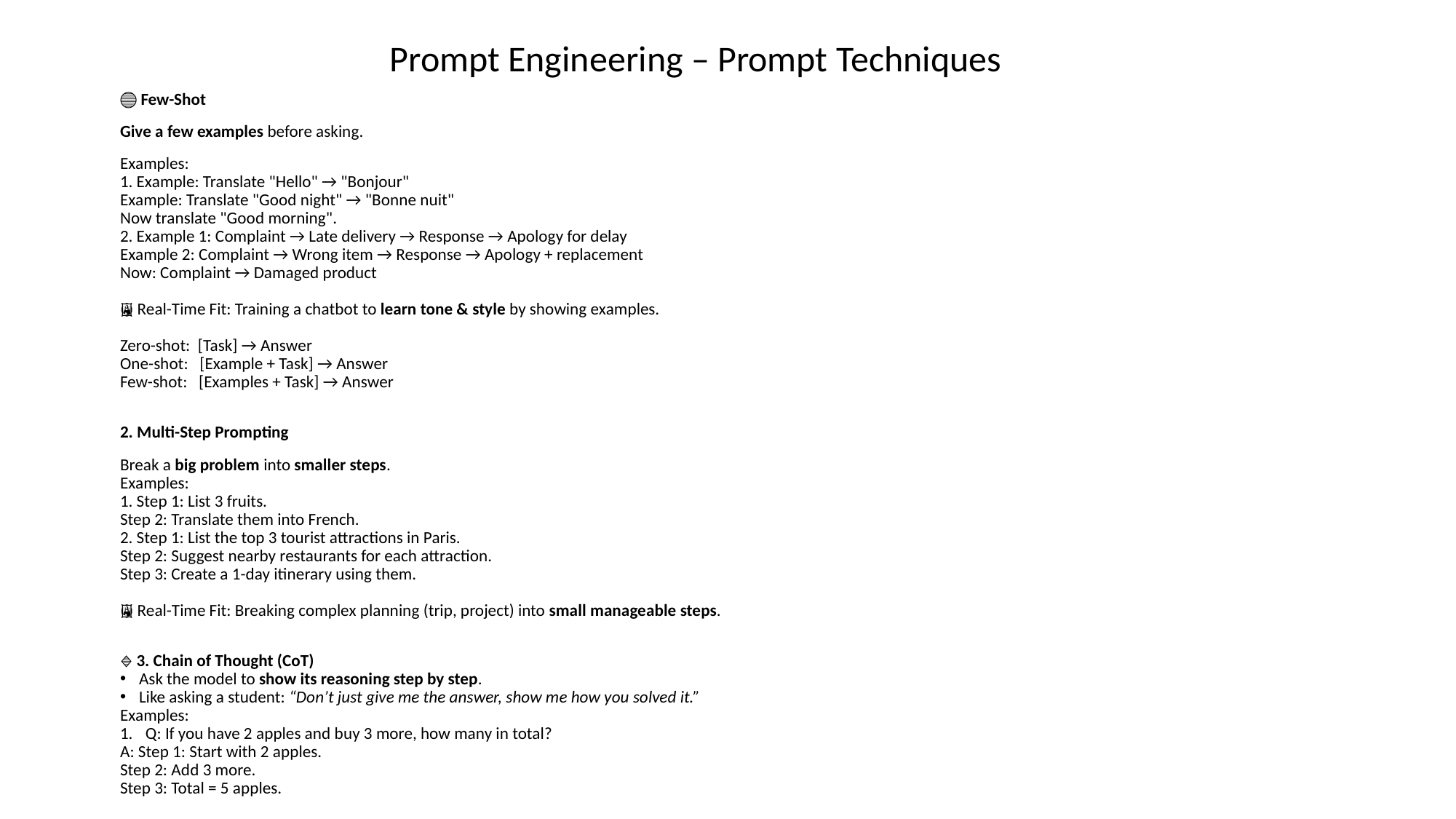

# Prompt Engineering – Prompt Techniques
🔵 Few-Shot
Give a few examples before asking.
Examples:
1. Example: Translate "Hello" → "Bonjour"
Example: Translate "Good night" → "Bonne nuit"
Now translate "Good morning".
2. Example 1: Complaint → Late delivery → Response → Apology for delay
Example 2: Complaint → Wrong item → Response → Apology + replacement
Now: Complaint → Damaged product

🖼️ Real-Time Fit: Training a chatbot to learn tone & style by showing examples.

Zero-shot:  [Task] → Answer
One-shot:   [Example + Task] → Answer
Few-shot:   [Examples + Task] → Answer

2. Multi-Step Prompting
Break a big problem into smaller steps.
Examples:
1. Step 1: List 3 fruits.
Step 2: Translate them into French.
2. Step 1: List the top 3 tourist attractions in Paris.
Step 2: Suggest nearby restaurants for each attraction.
Step 3: Create a 1-day itinerary using them.

🖼️ Real-Time Fit: Breaking complex planning (trip, project) into small manageable steps.

🔹 3. Chain of Thought (CoT)
Ask the model to show its reasoning step by step.
Like asking a student: “Don’t just give me the answer, show me how you solved it.”
Examples:
Q: If you have 2 apples and buy 3 more, how many in total?
A: Step 1: Start with 2 apples.
Step 2: Add 3 more.
Step 3: Total = 5 apples.